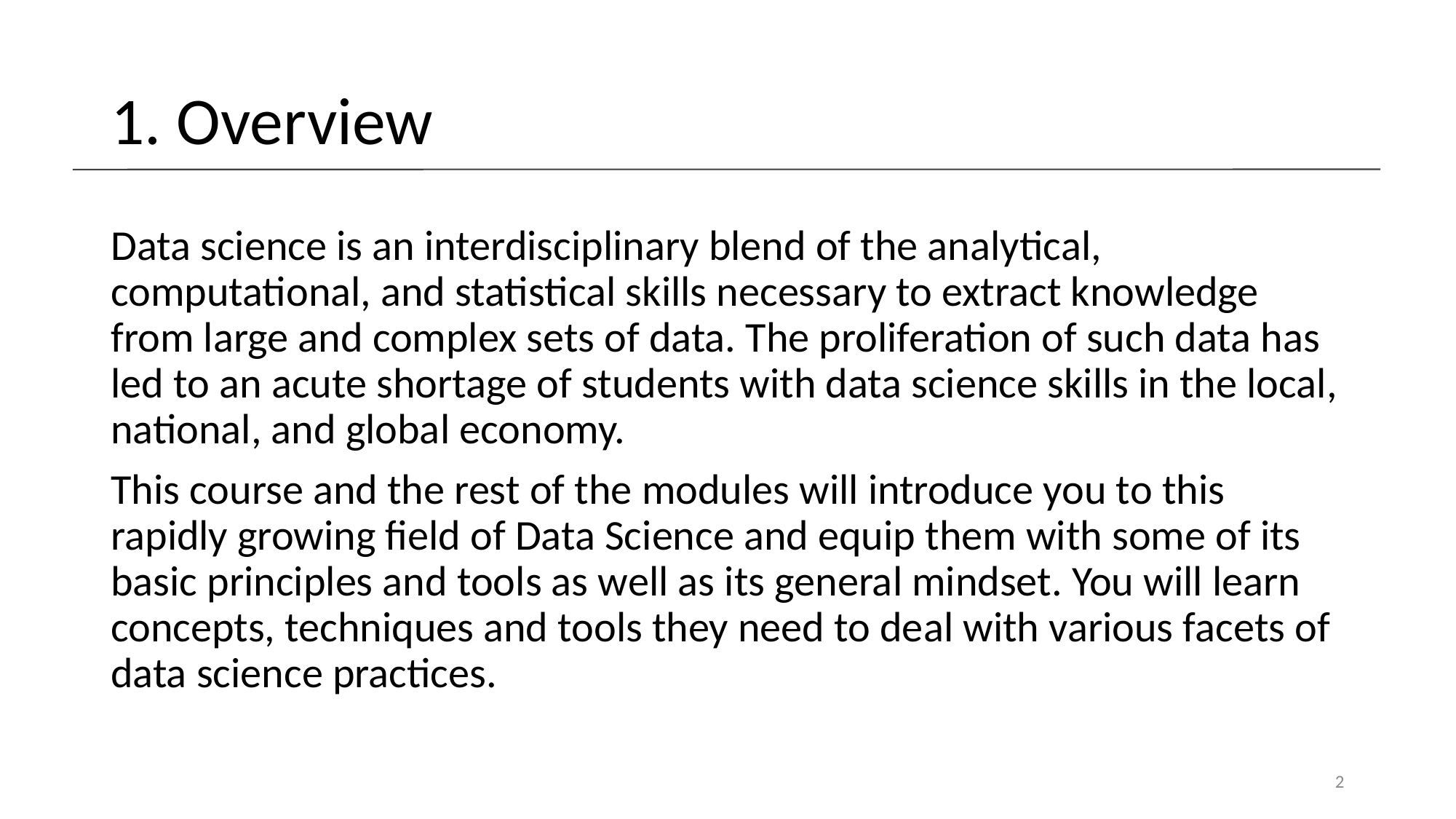

# 1. Overview
Data science is an interdisciplinary blend of the analytical, computational, and statistical skills necessary to extract knowledge from large and complex sets of data. The proliferation of such data has led to an acute shortage of students with data science skills in the local, national, and global economy.
This course and the rest of the modules will introduce you to this rapidly growing field of Data Science and equip them with some of its basic principles and tools as well as its general mindset. You will learn concepts, techniques and tools they need to deal with various facets of data science practices.

2